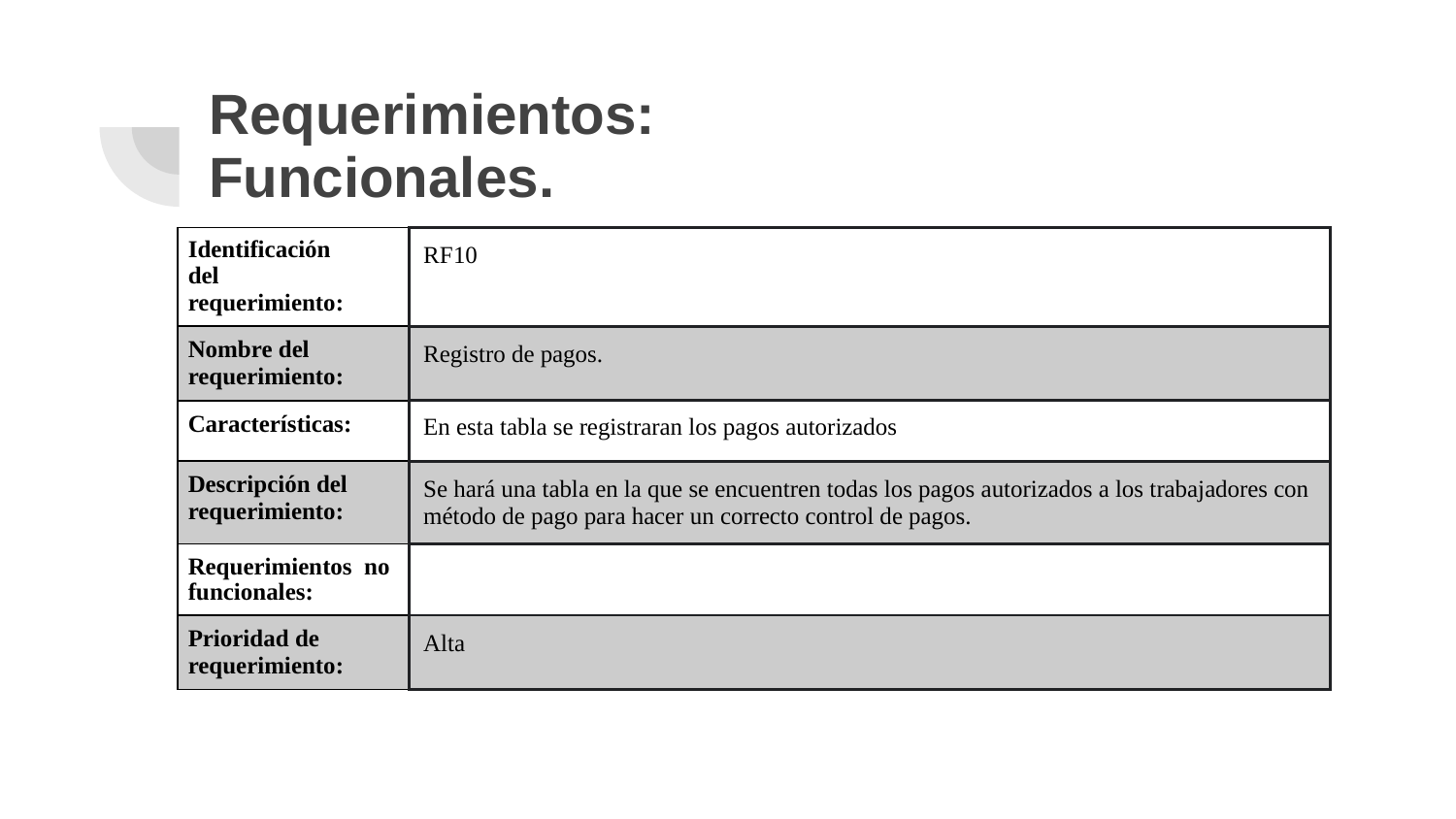

# Requerimientos:
Funcionales.
| Identificación del requerimiento: | RF10 |
| --- | --- |
| Nombre del requerimiento: | Registro de pagos. |
| Características: | En esta tabla se registraran los pagos autorizados |
| Descripción del requerimiento: | Se hará una tabla en la que se encuentren todas los pagos autorizados a los trabajadores con método de pago para hacer un correcto control de pagos. |
| Requerimientos no funcionales: |  |
| Prioridad de requerimiento: | Alta |